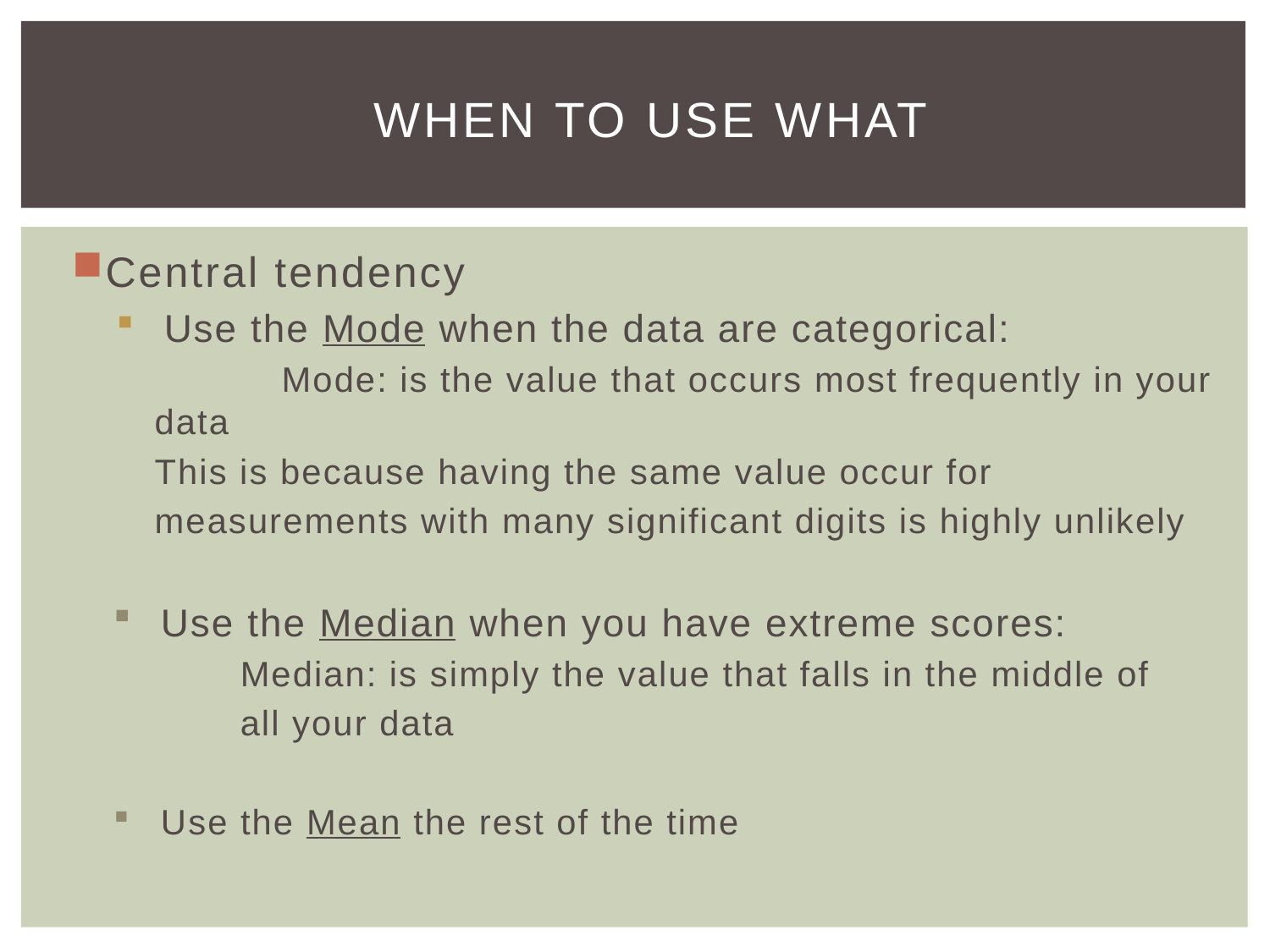

# WHEn TO USE WHAT
Central tendency
Use the Mode when the data are categorical:
	Mode: is the value that occurs most frequently in your data
This is because having the same value occur for
measurements with many significant digits is highly unlikely

Use the Median when you have extreme scores:
	Median: is simply the value that falls in the middle of
	all your data

Use the Mean the rest of the time